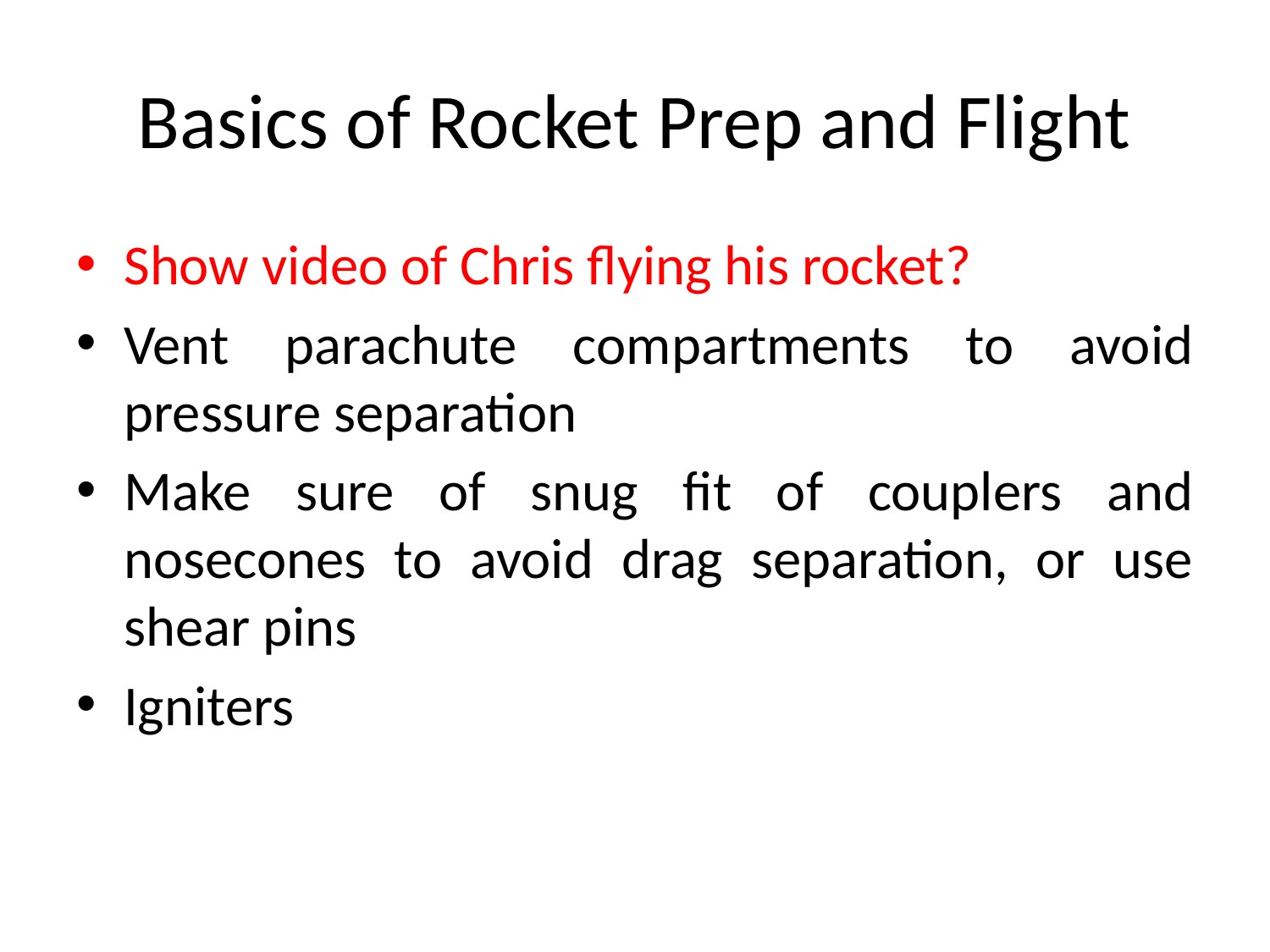

# Basics of Rocket Prep and Flight
Show video of Chris flying his rocket?
Vent parachute compartments to avoid pressure separation
Make sure of snug fit of couplers and nosecones to avoid drag separation, or use shear pins
Igniters